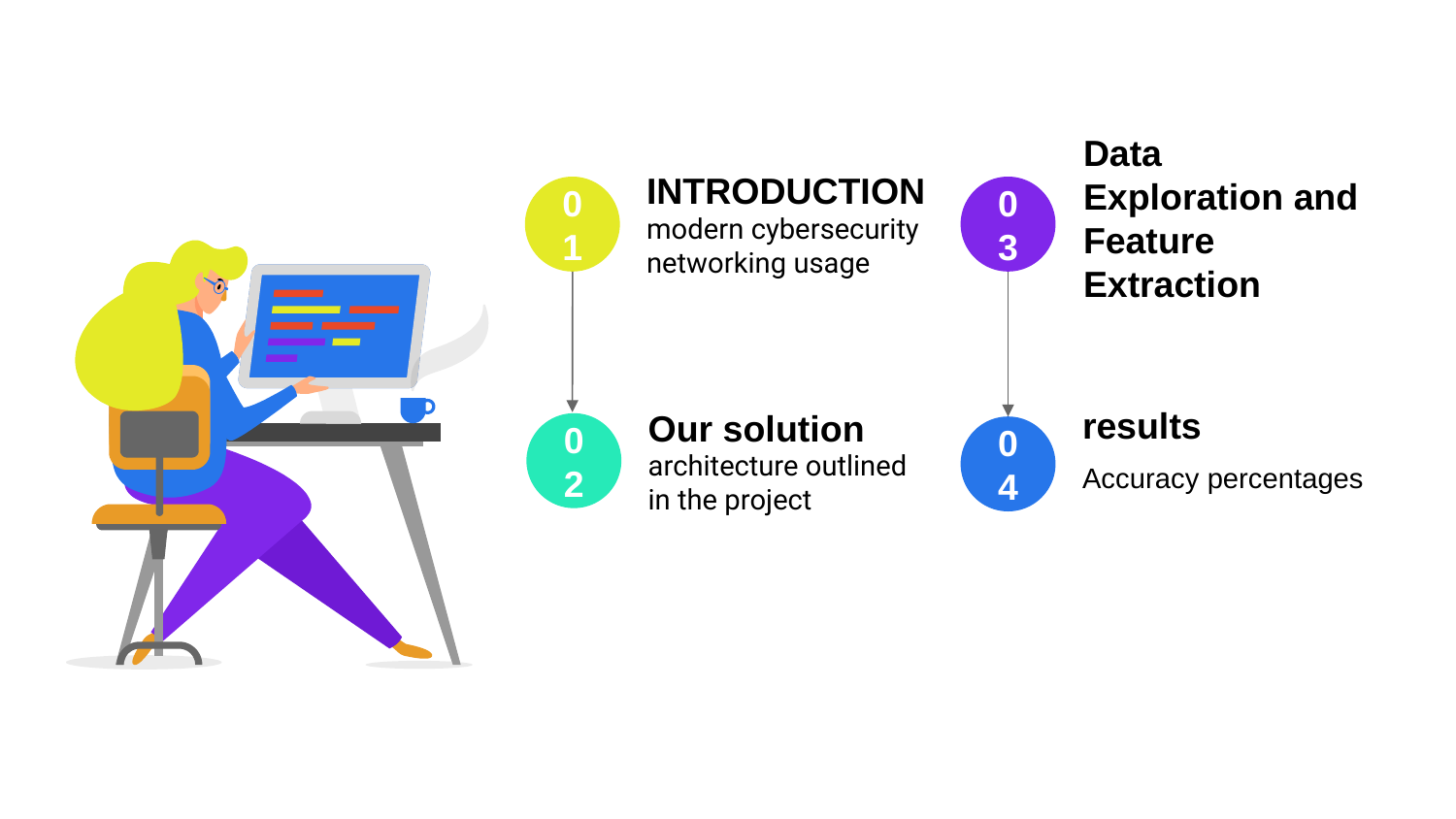

INTRODUCTION
modern cybersecurity
networking usage
01
03
Data Exploration and Feature Extraction

results
04
Our solution
architecture outlined in the project
02
Accuracy percentages